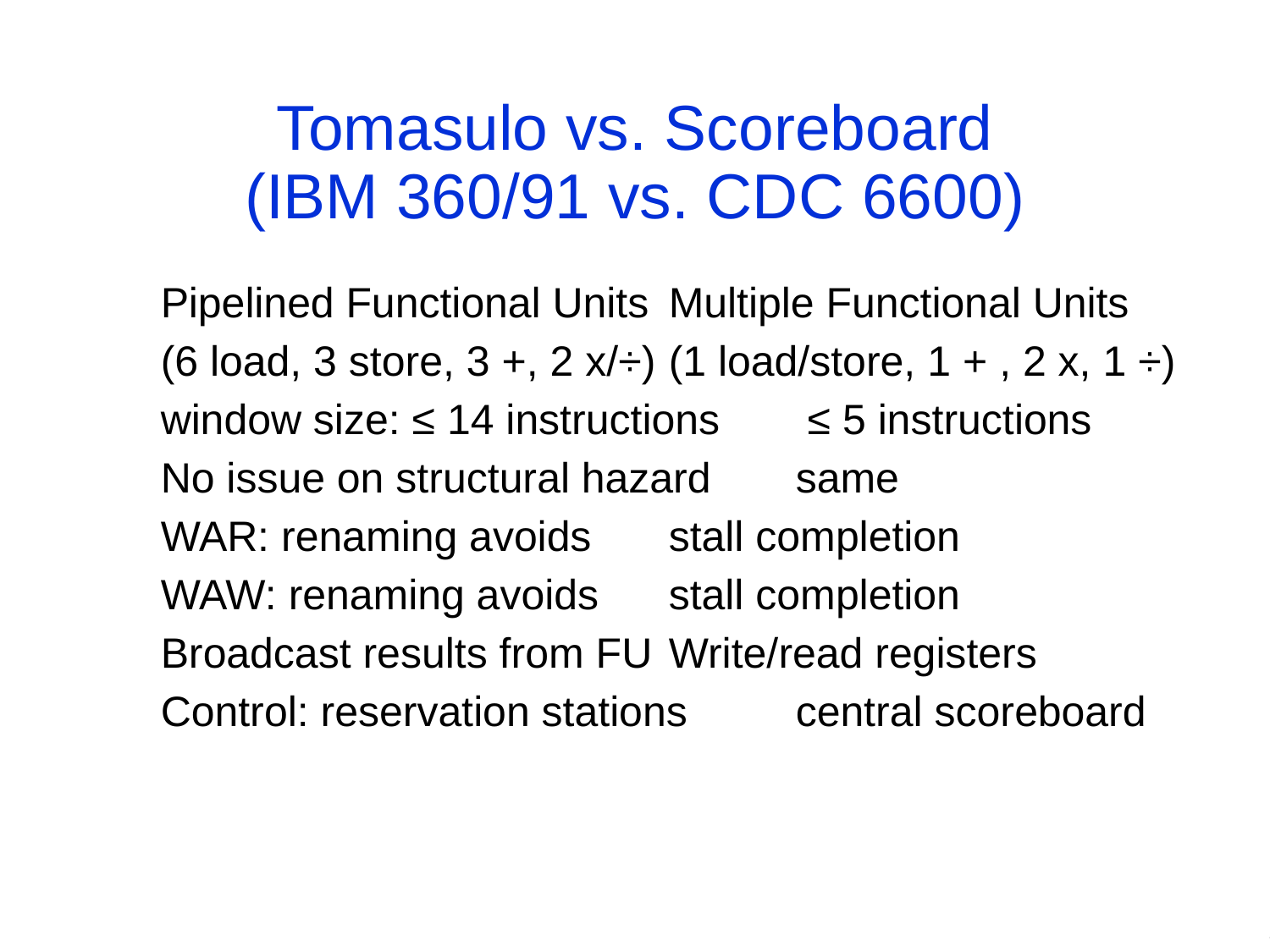

# Tomasulo vs. Scoreboard (IBM 360/91 vs. CDC 6600)
	Pipelined Functional Units 	Multiple Functional Units
	(6 load, 3 store, 3 +, 2 x/÷) 	(1 load/store, 1 + , 2 x, 1 ÷)
	window size: ≤ 14 instructions	 ≤ 5 instructions
	No issue on structural hazard	same
	WAR: renaming avoids	stall completion
	WAW: renaming avoids	stall completion
	Broadcast results from FU	Write/read registers
	Control: reservation stations	central scoreboard